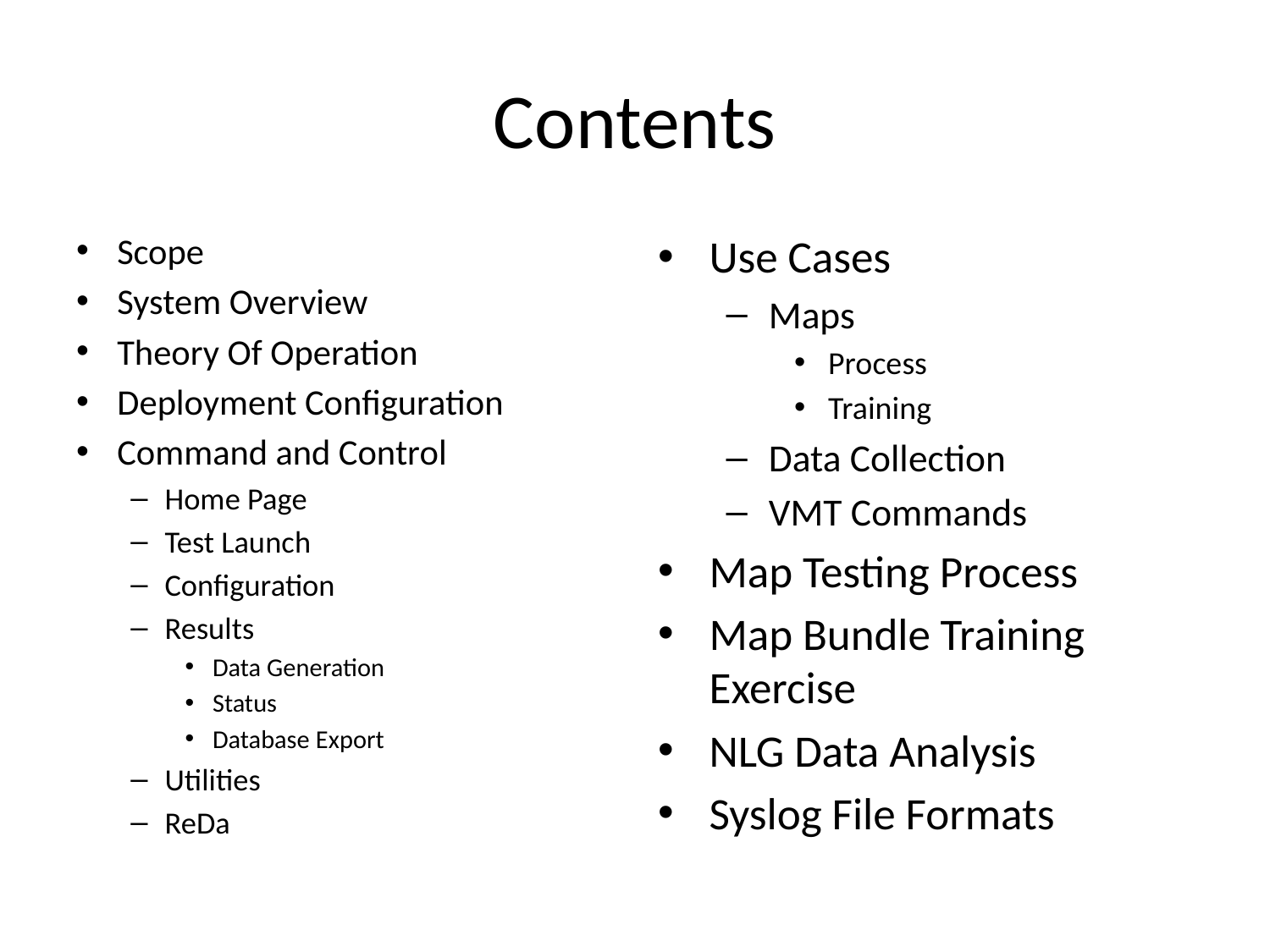

# Contents
Scope
System Overview
Theory Of Operation
Deployment Configuration
Command and Control
Home Page
Test Launch
Configuration
Results
Data Generation
Status
Database Export
Utilities
ReDa
Use Cases
Maps
Process
Training
Data Collection
VMT Commands
Map Testing Process
Map Bundle Training Exercise
NLG Data Analysis
Syslog File Formats